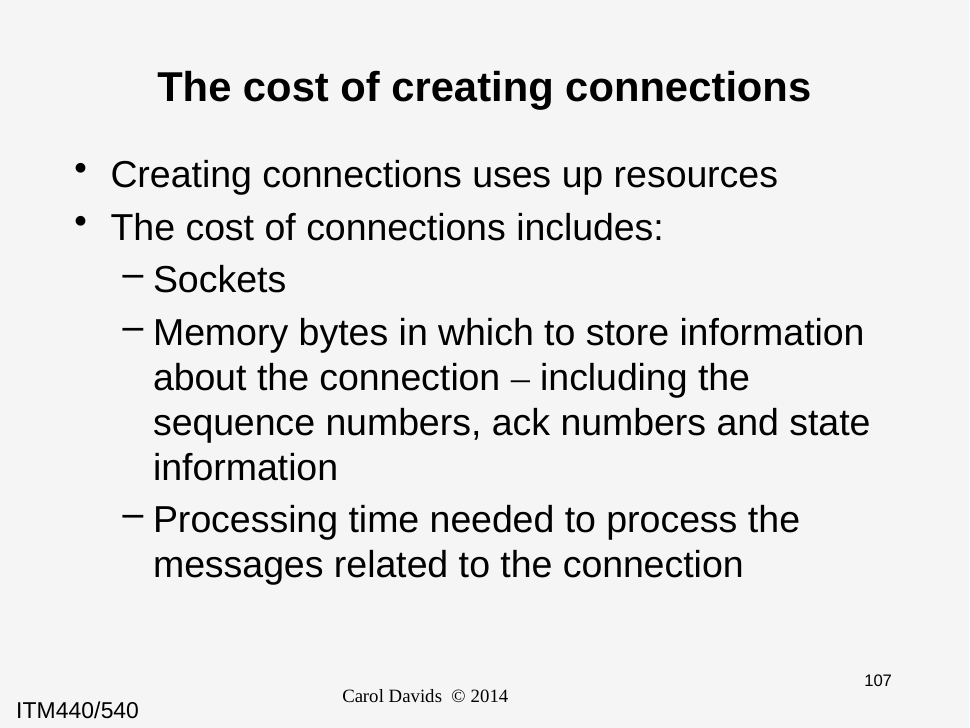

# The cost of creating connections
Creating connections uses up resources
The cost of connections includes:
Sockets
Memory bytes in which to store information about the connection – including the sequence numbers, ack numbers and state information
Processing time needed to process the messages related to the connection
Carol Davids  © 2014